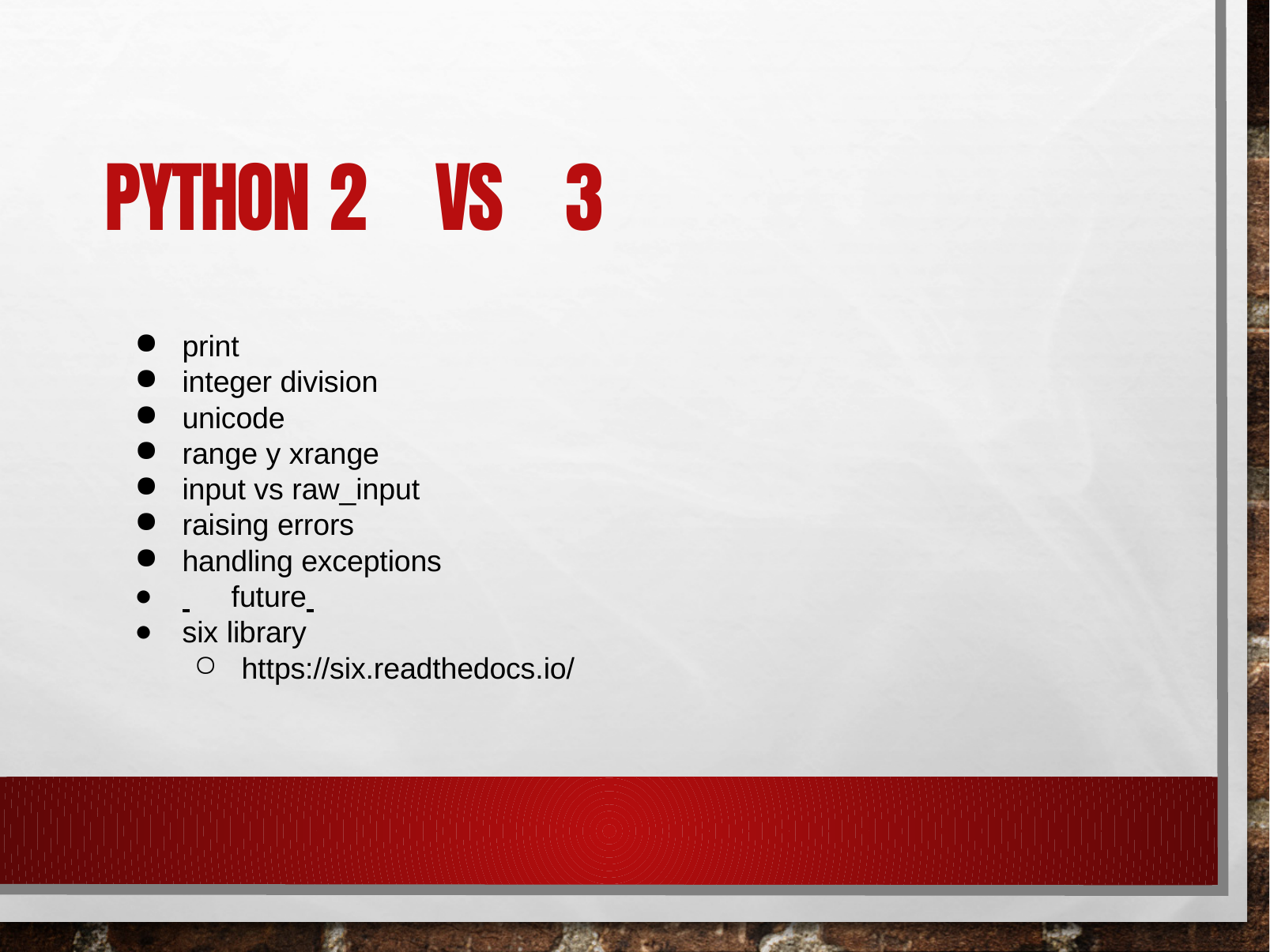

# Python 2    vs     3
print
integer division
unicode
range y xrange
input vs raw_input
raising errors
handling exceptions
 	future
six library
https://six.readthedocs.io/